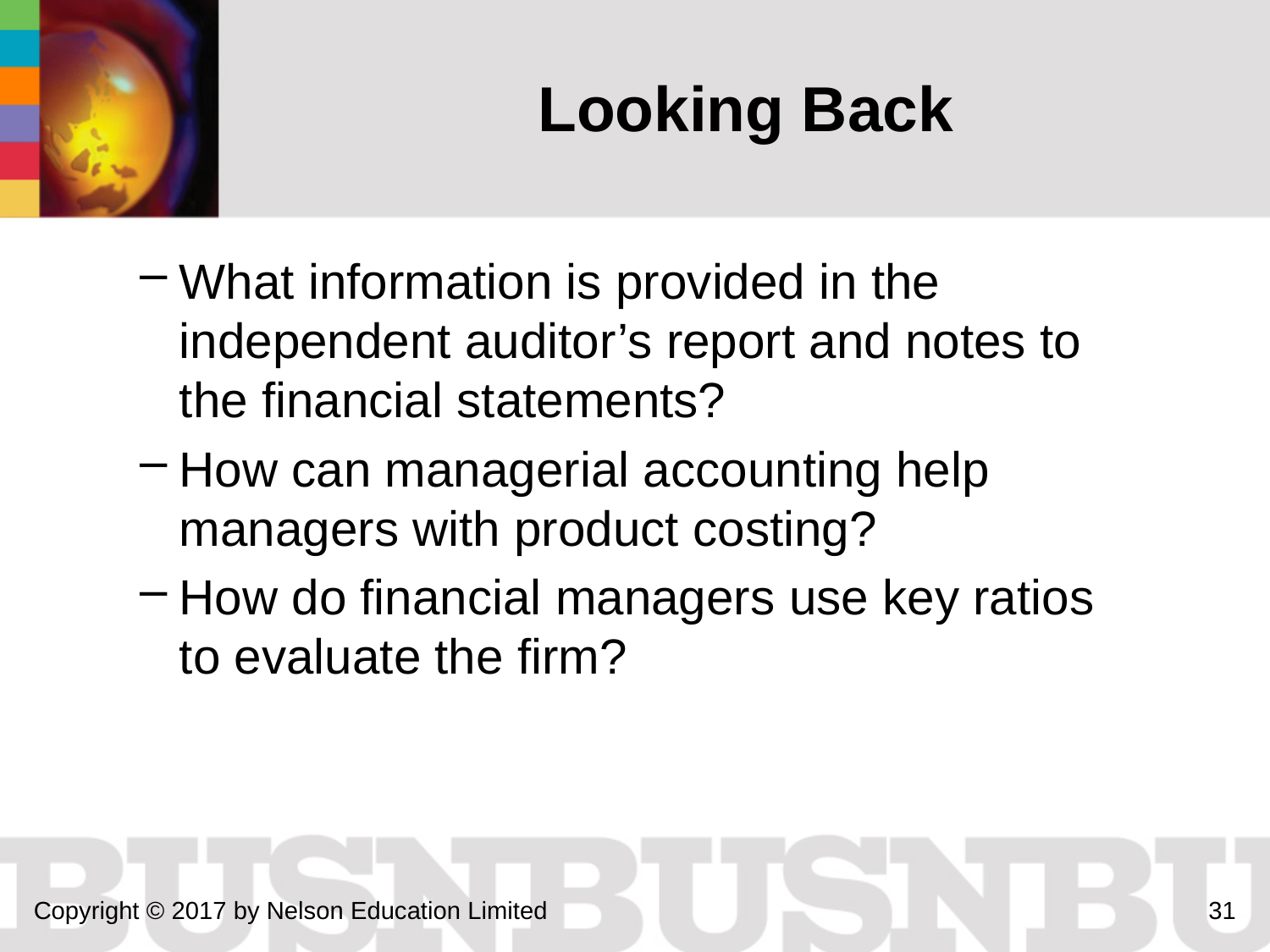

Looking Back
What information is provided in the independent auditor’s report and notes to the financial statements?
How can managerial accounting help managers with product costing?
How do financial managers use key ratios to evaluate the firm?
Copyright © 2017 by Nelson Education Limited
31